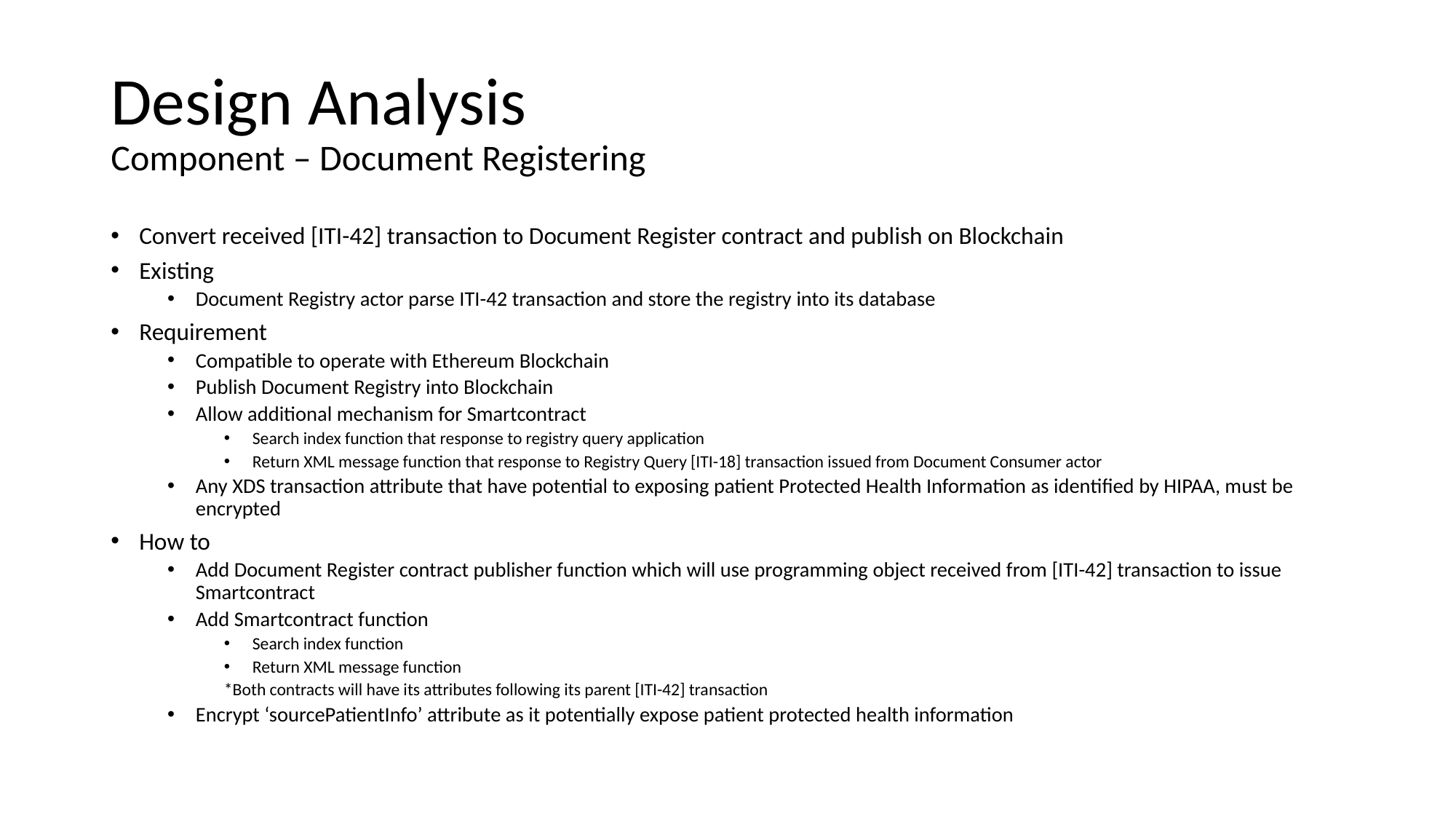

# Design Analysis Component – Document Registering
Convert received [ITI-42] transaction to Document Register contract and publish on Blockchain
Existing
Document Registry actor parse ITI-42 transaction and store the registry into its database
Requirement
Compatible to operate with Ethereum Blockchain
Publish Document Registry into Blockchain
Allow additional mechanism for Smartcontract
Search index function that response to registry query application
Return XML message function that response to Registry Query [ITI-18] transaction issued from Document Consumer actor
Any XDS transaction attribute that have potential to exposing patient Protected Health Information as identified by HIPAA, must be encrypted
How to
Add Document Register contract publisher function which will use programming object received from [ITI-42] transaction to issue Smartcontract
Add Smartcontract function
Search index function
Return XML message function
*Both contracts will have its attributes following its parent [ITI-42] transaction
Encrypt ‘sourcePatientInfo’ attribute as it potentially expose patient protected health information